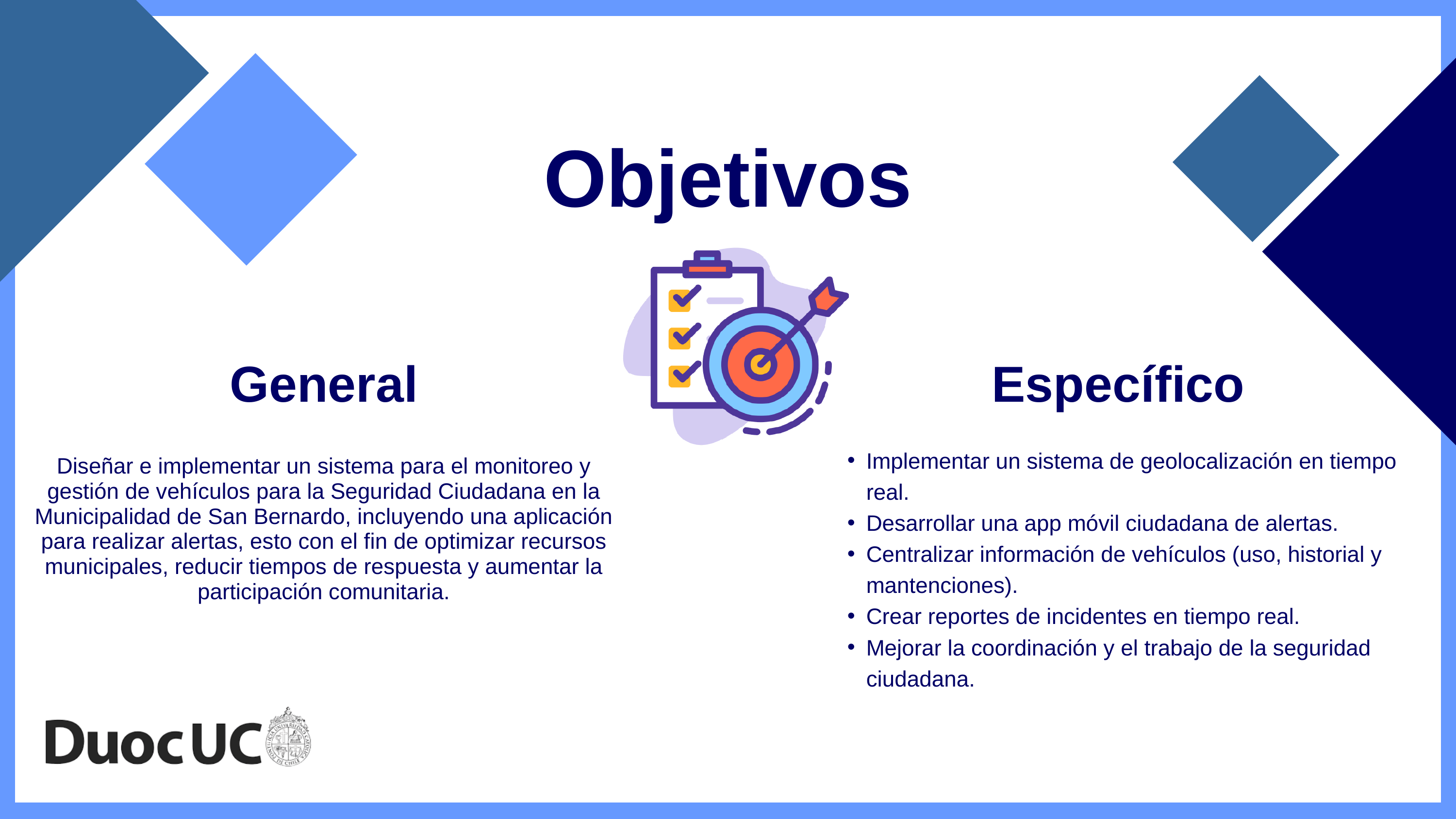

Objetivos

General
Específico
Implementar un sistema de geolocalización en tiempo real.
Desarrollar una app móvil ciudadana de alertas.
Centralizar información de vehículos (uso, historial y mantenciones).
Crear reportes de incidentes en tiempo real.
Mejorar la coordinación y el trabajo de la seguridad ciudadana.
Diseñar e implementar un sistema para el monitoreo y gestión de vehículos para la Seguridad Ciudadana en la Municipalidad de San Bernardo, incluyendo una aplicación para realizar alertas, esto con el fin de optimizar recursos municipales, reducir tiempos de respuesta y aumentar la participación comunitaria.